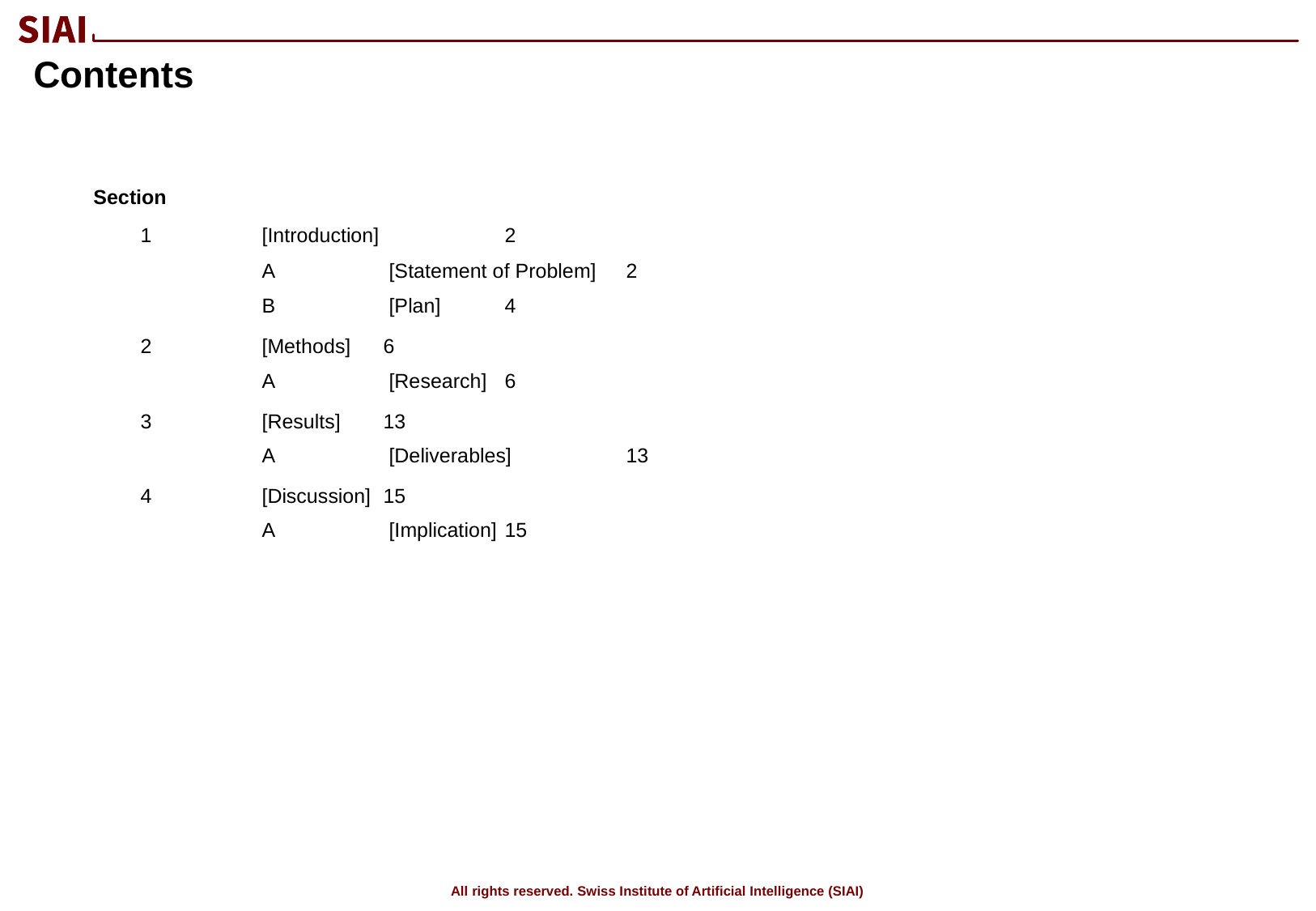

Contents
Section
	1	[Introduction] 	2
		A	 [Statement of Problem] 	2
		B	 [Plan]	4
	2	[Methods] 	6
		A	 [Research] 	6
	3	[Results] 	13
		A	 [Deliverables] 	13
	4	[Discussion] 	15
		A	 [Implication] 	15
All rights reserved. Swiss Institute of Artificial Intelligence (SIAI)